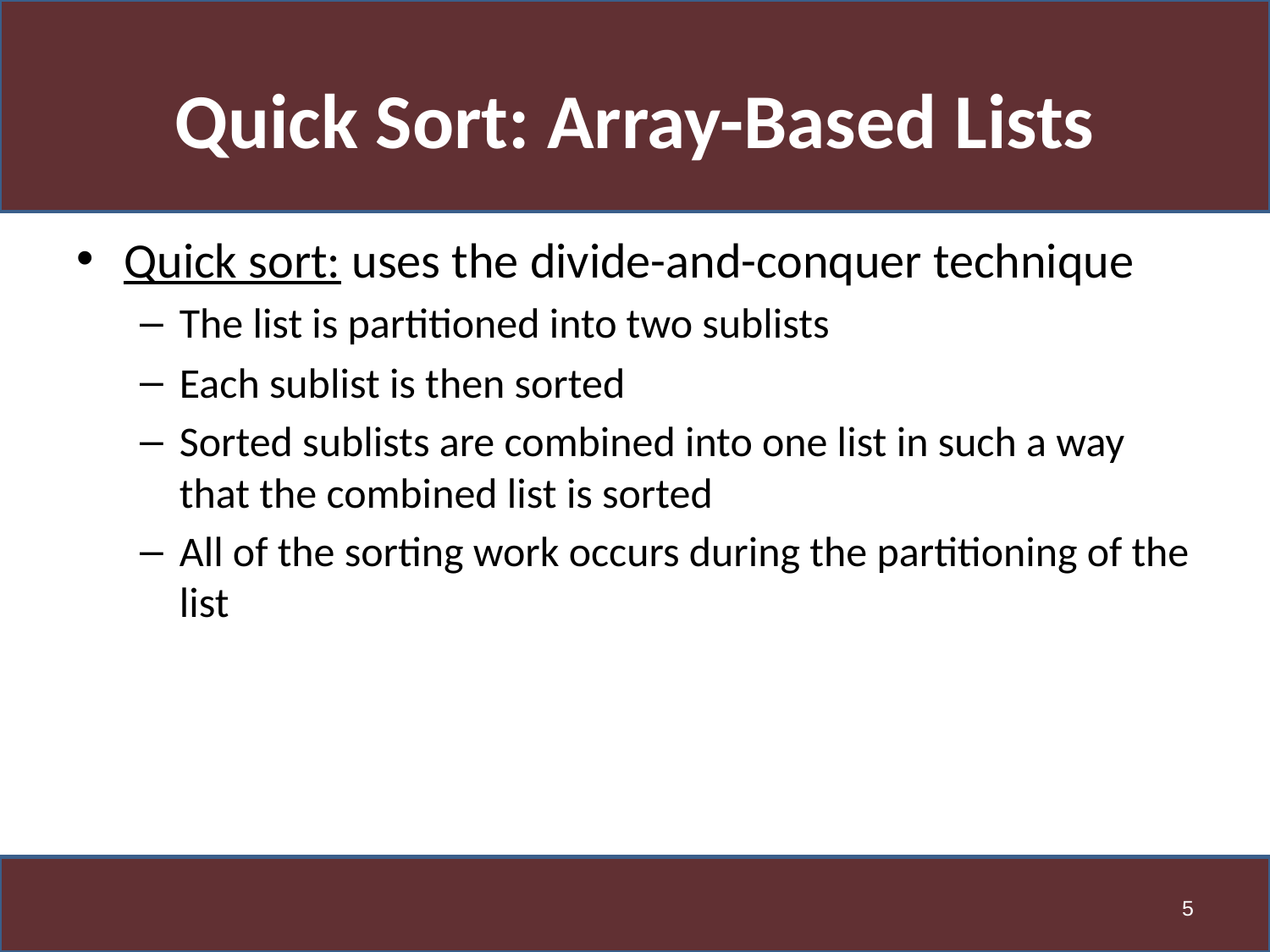

# Quick Sort: Array-Based Lists
Quick sort: uses the divide-and-conquer technique
The list is partitioned into two sublists
Each sublist is then sorted
Sorted sublists are combined into one list in such a way that the combined list is sorted
All of the sorting work occurs during the partitioning of the list
5